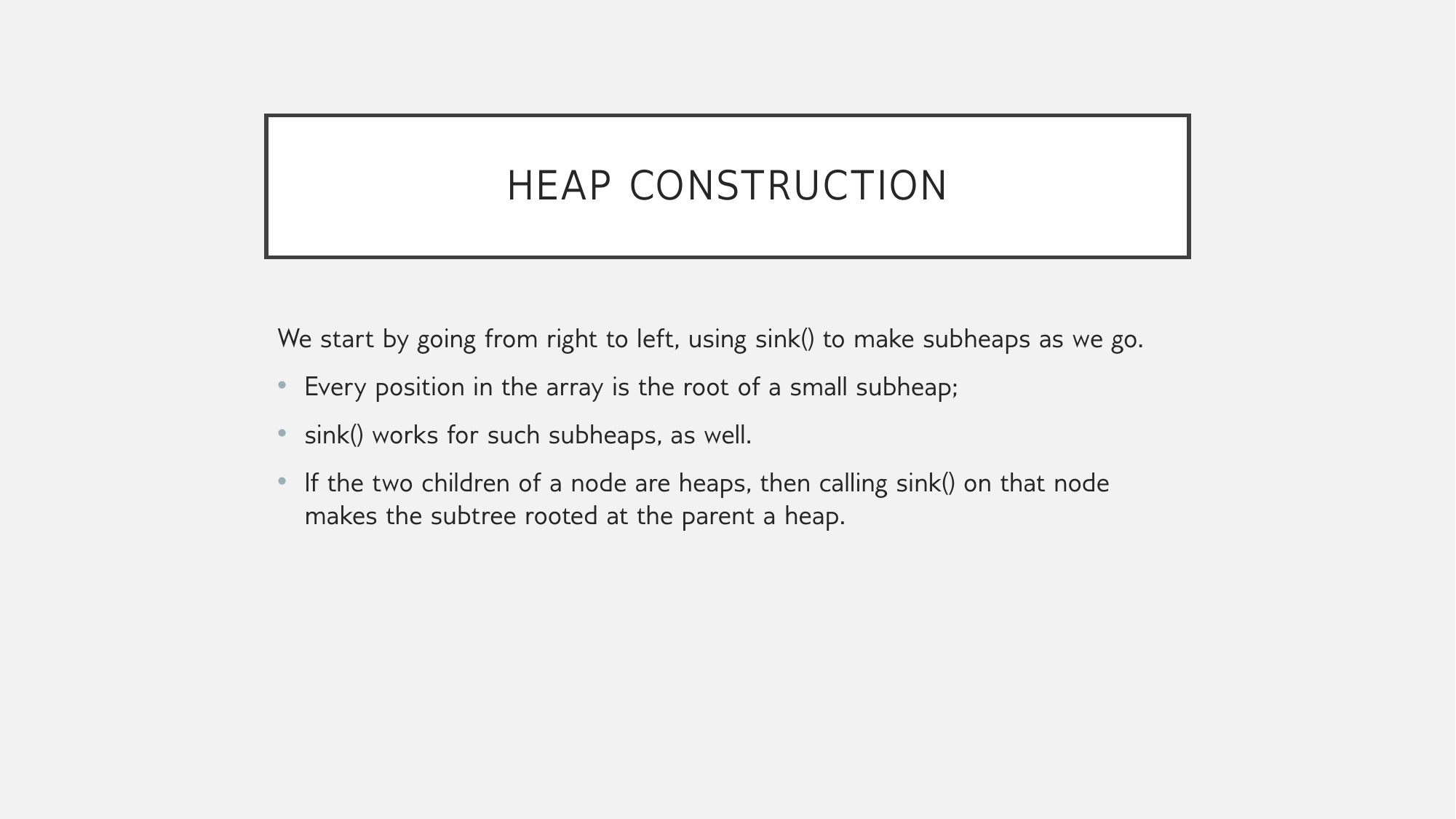

# Heap Construction
We start by going from right to left, using sink() to make subheaps as we go.
Every position in the array is the root of a small subheap;
sink() works for such subheaps, as well.
If the two children of a node are heaps, then calling sink() on that node makes the subtree rooted at the parent a heap.